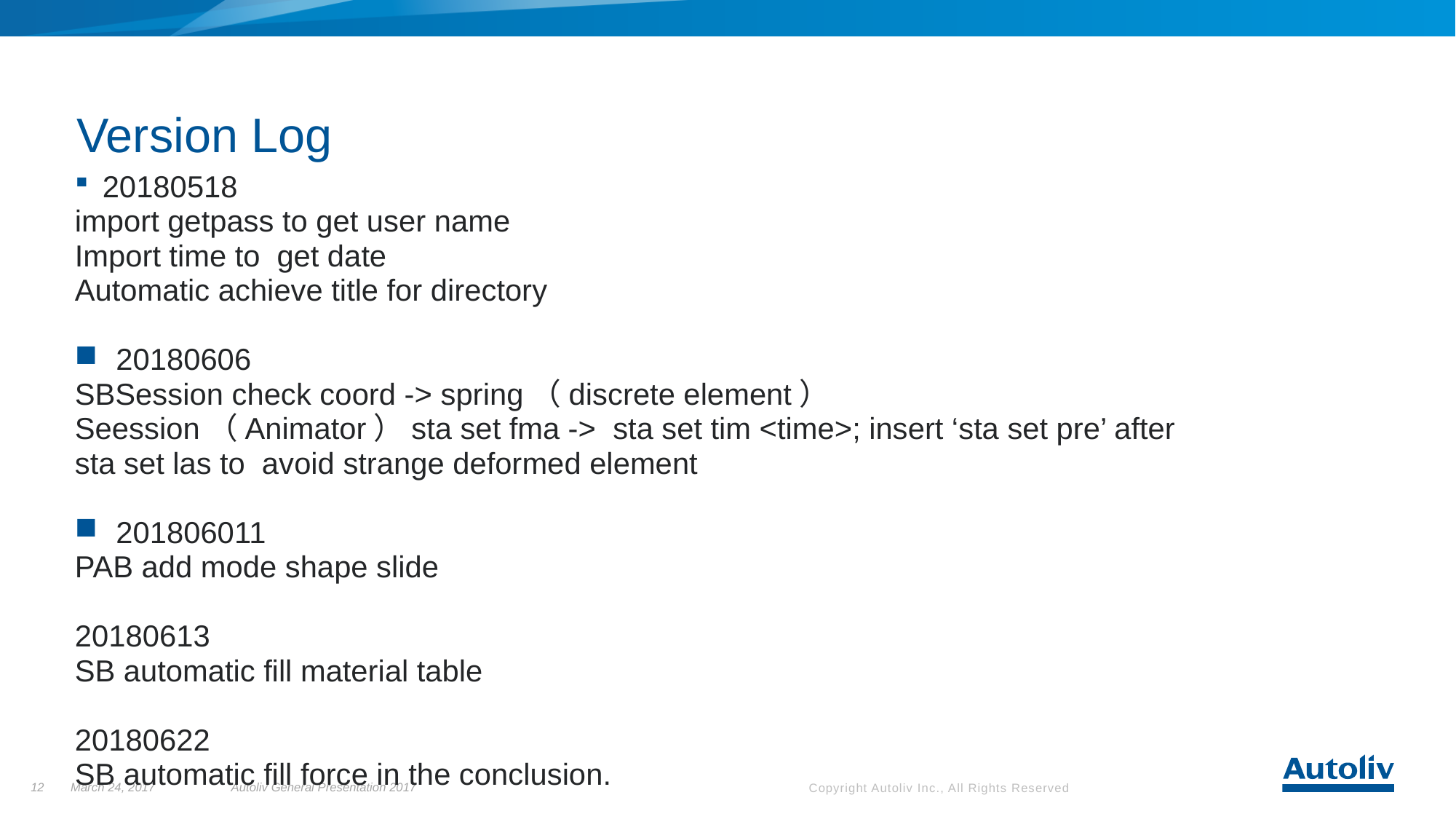

Version Log
20180518
import getpass to get user name
Import time to  get date
Automatic achieve title for directory

20180606
SBSession check coord -> spring（discrete element）
Seession（Animator）sta set fma ->  sta set tim <time>; insert ‘sta set pre’ after sta set las to  avoid strange deformed element

201806011
PAB add mode shape slide

20180613
SB automatic fill material table

20180622
SB automatic fill force in the conclusion.
12
March 24, 2017
Autoliv General Presentation 2017